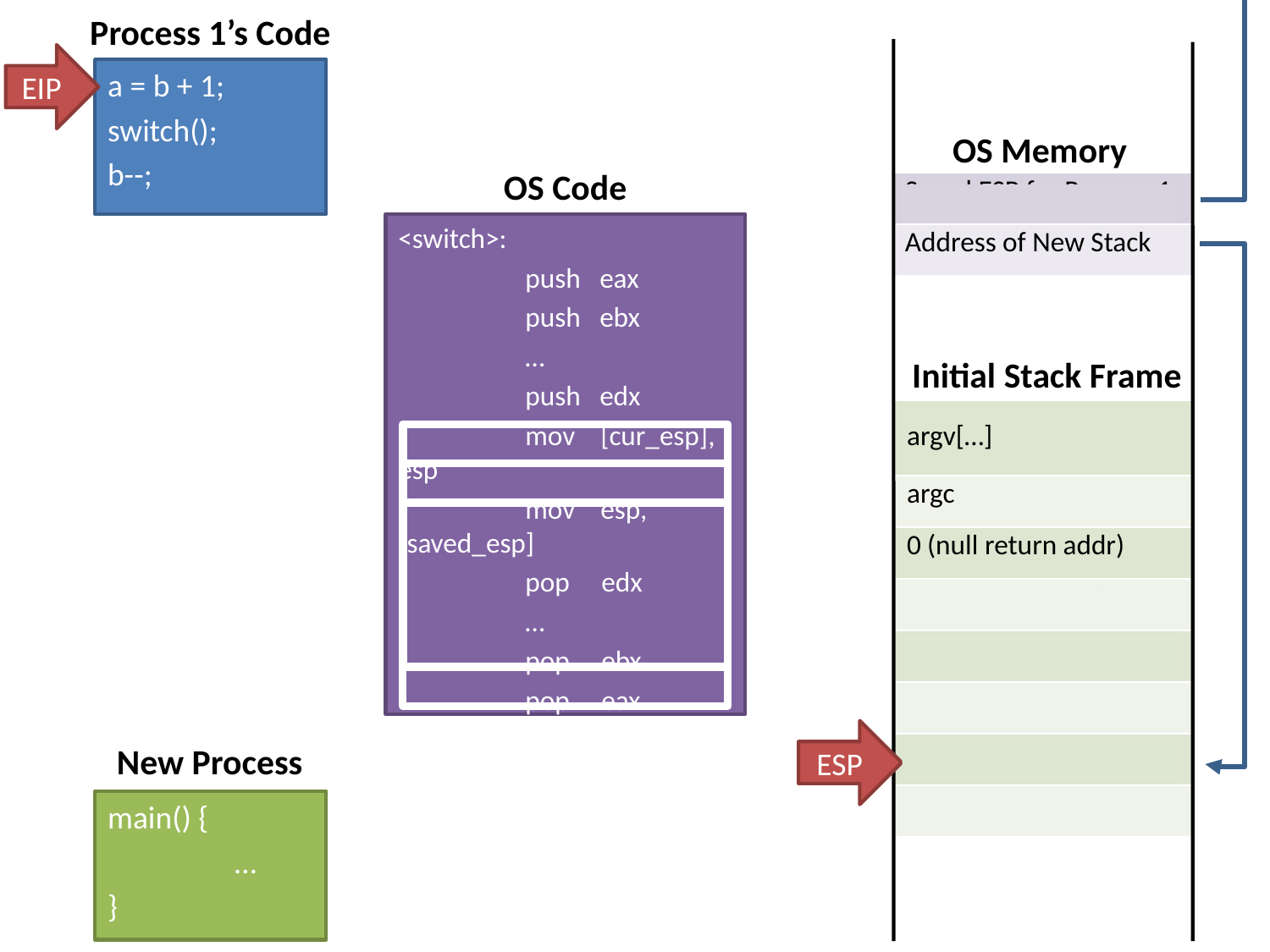

Process 1’s Code

EIP
a = b + 1;
switch();
b--;
OS Memory
OS Code
| Saved ESP for Process 1 |
| --- |
| Address of New Stack |

<switch>:
	push   eax
	push   ebx
	…
	push   edx
	mov    [cur_esp], esp
	mov    esp, [saved_esp]
	pop     edx
	…
	pop     ebx
	pop     eax
	iret

Initial Stack Frame
| argv[…] |
| --- |
| argc |
| 0 (null return addr) |
| Address of main() |
| 0 (null EDX) |
| … |
| 0 (null EAX) |
|  |

ESP
New Process

main() {
	…
}